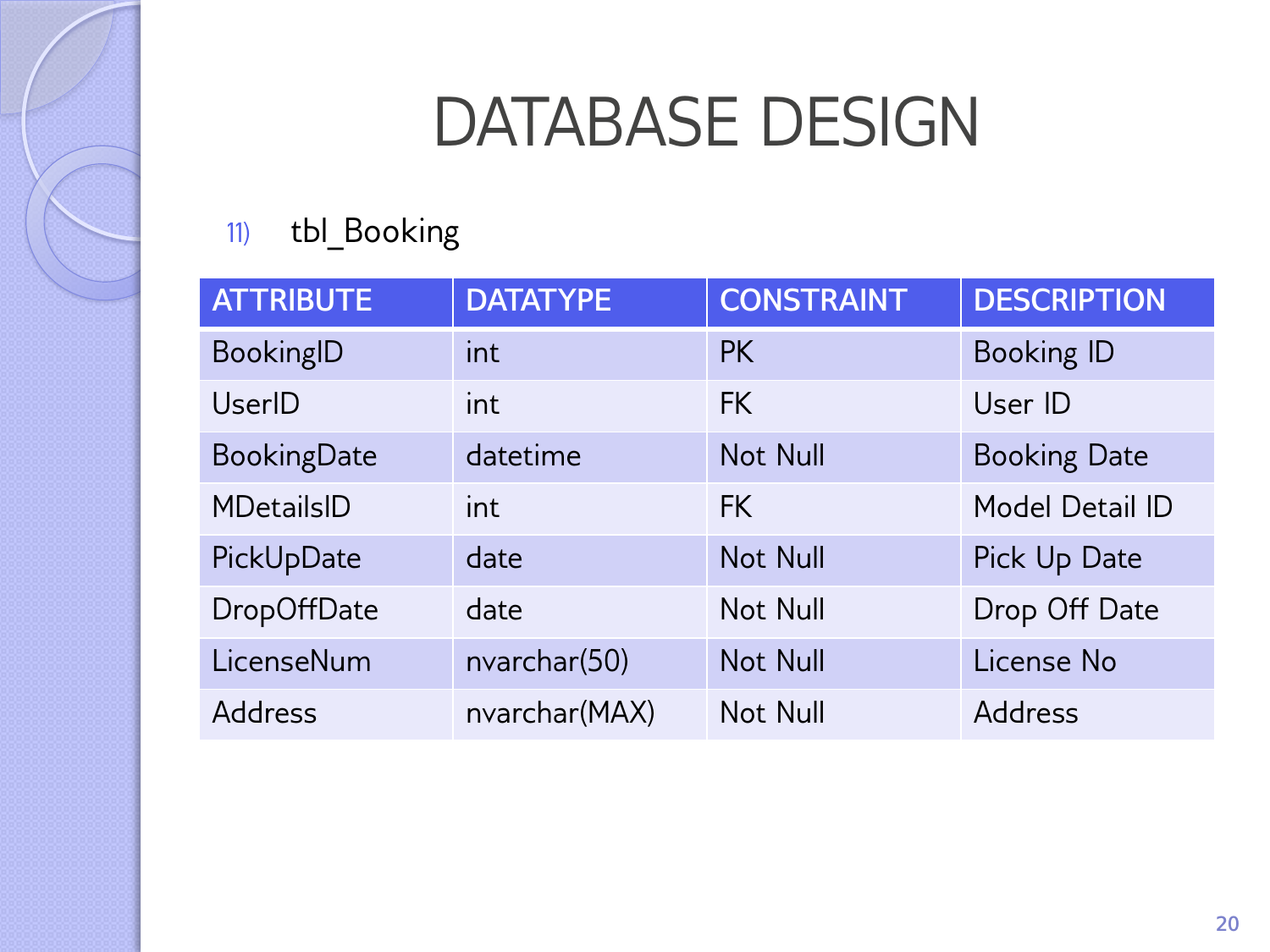

# DATABASE DESIGN
tbl_Booking

| ATTRIBUTE | DATATYPE | CONSTRAINT | DESCRIPTION |
| --- | --- | --- | --- |
| BookingID | int | PK | Booking ID |
| UserID | int | FK | User ID |
| BookingDate | datetime | Not Null | Booking Date |
| MDetailsID | int | FK | Model Detail ID |
| PickUpDate | date | Not Null | Pick Up Date |
| DropOffDate | date | Not Null | Drop Off Date |
| LicenseNum | nvarchar(50) | Not Null | License No |
| Address | nvarchar(MAX) | Not Null | Address |
20